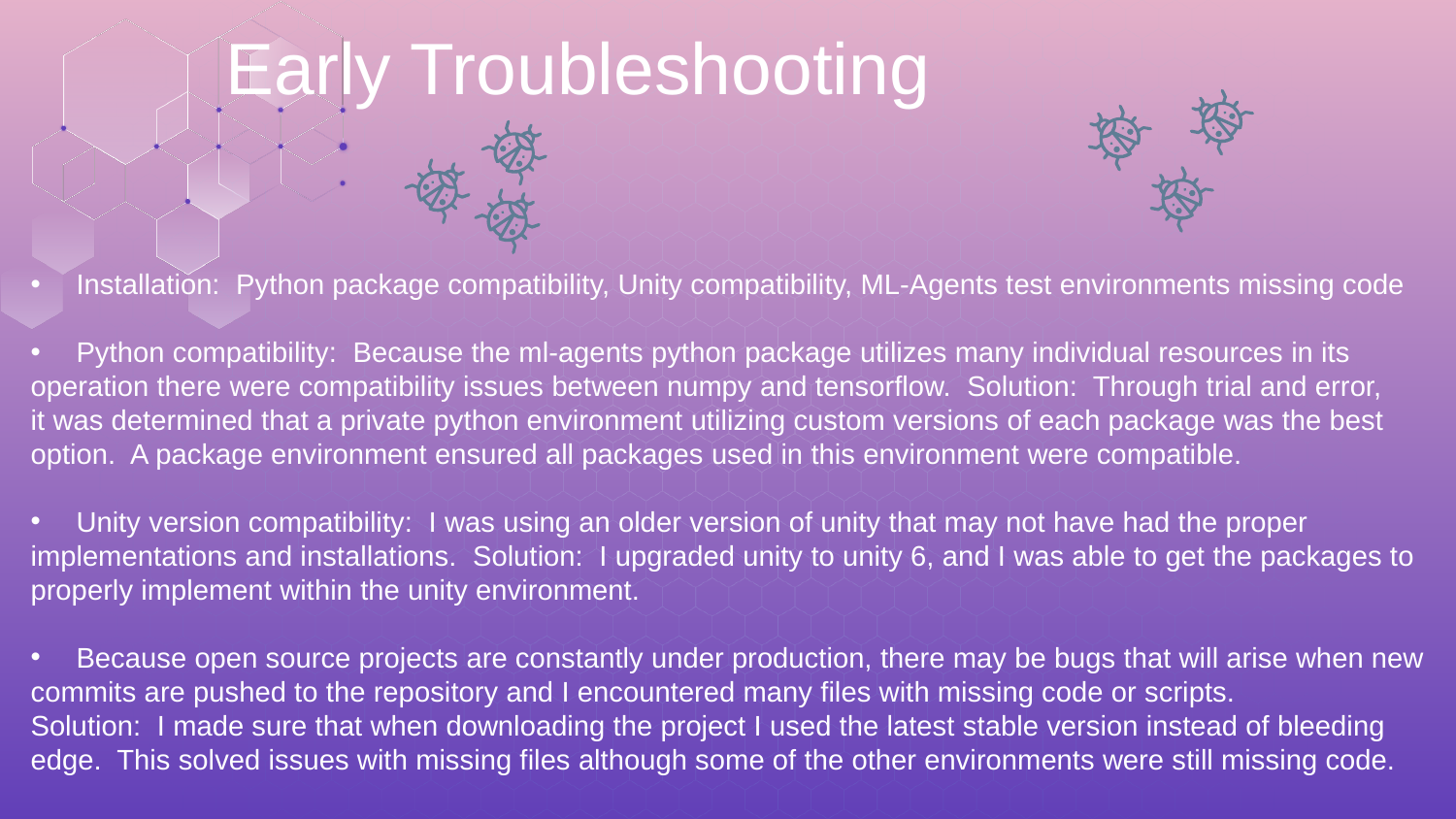

# Early Troubleshooting

Installation:  Python package compatibility, Unity compatibility, ML-Agents test environments missing code

Python compatibility:  Because the ml-agents python package utilizes many individual resources in its
operation there were compatibility issues between numpy and tensorflow.  Solution:  Through trial and error,
it was determined that a private python environment utilizing custom versions of each package was the best
option.  A package environment ensured all packages used in this environment were compatible.

Unity version compatibility:  I was using an older version of unity that may not have had the proper
implementations and installations.  Solution:  I upgraded unity to unity 6, and I was able to get the packages to
properly implement within the unity environment.

Because open source projects are constantly under production, there may be bugs that will arise when new
commits are pushed to the repository and I encountered many files with missing code or scripts.
Solution:  I made sure that when downloading the project I used the latest stable version instead of bleeding
edge.  This solved issues with missing files although some of the other environments were still missing code.